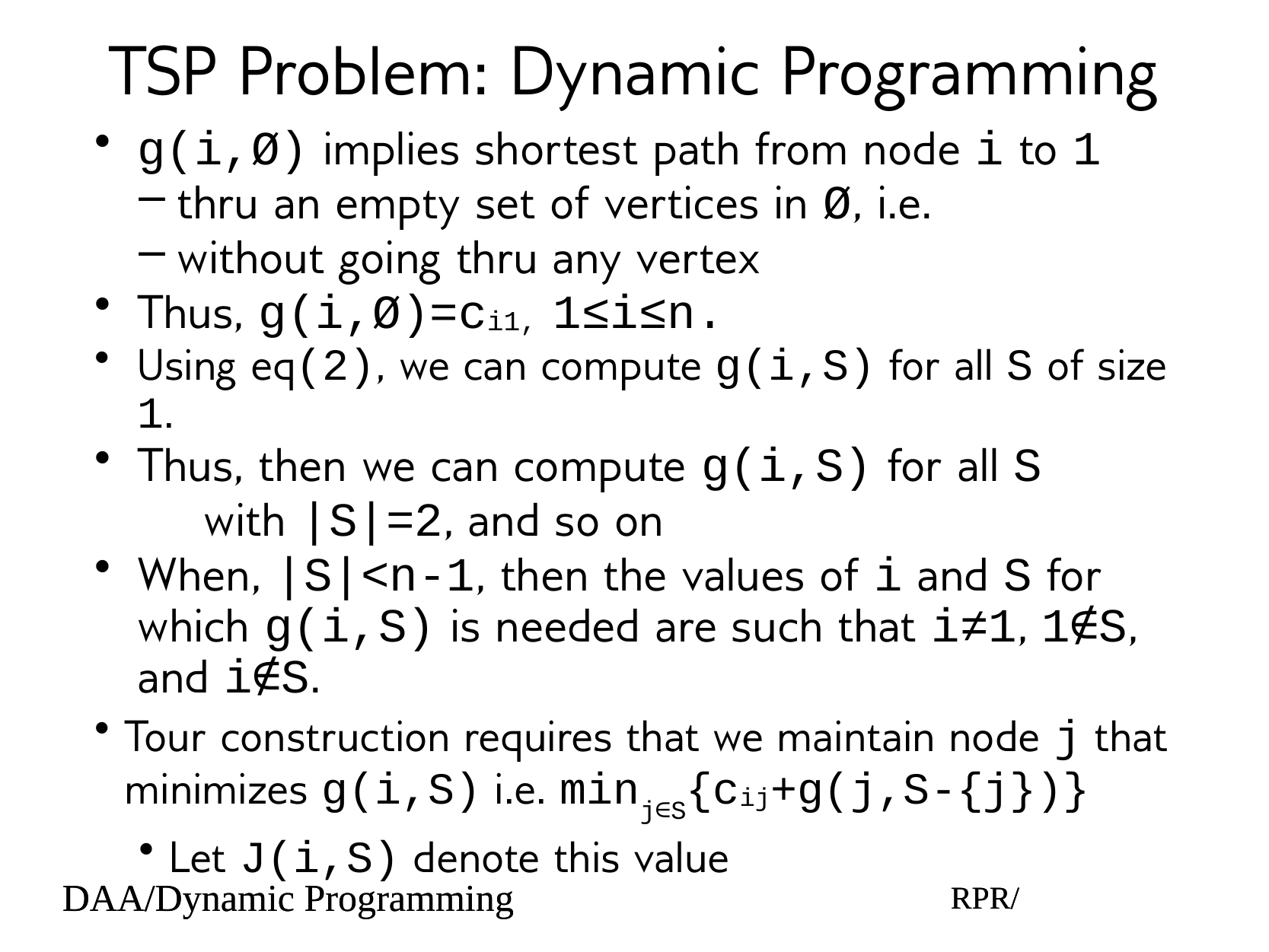

# TSP Problem: Dynamic Programming
g(i,Ø) implies shortest path from node i to 1
thru an empty set of vertices in Ø, i.e.
without going thru any vertex
Thus, g(i,Ø)=ci1, 1≤i≤n.
Using eq(2), we can compute g(i,S) for all S of size 1.
Thus, then we can compute g(i,S) for all S
with |S|=2, and so on
When, |S|<n-1, then the values of i and S for which g(i,S) is needed are such that i≠1, 1∉S, and i∉S.
Tour construction requires that we maintain node j that minimizes g(i,S) i.e. minj∈S{cij+g(j,S-{j})}
Let J(i,S) denote this value
DAA/Dynamic Programming
RPR/
10